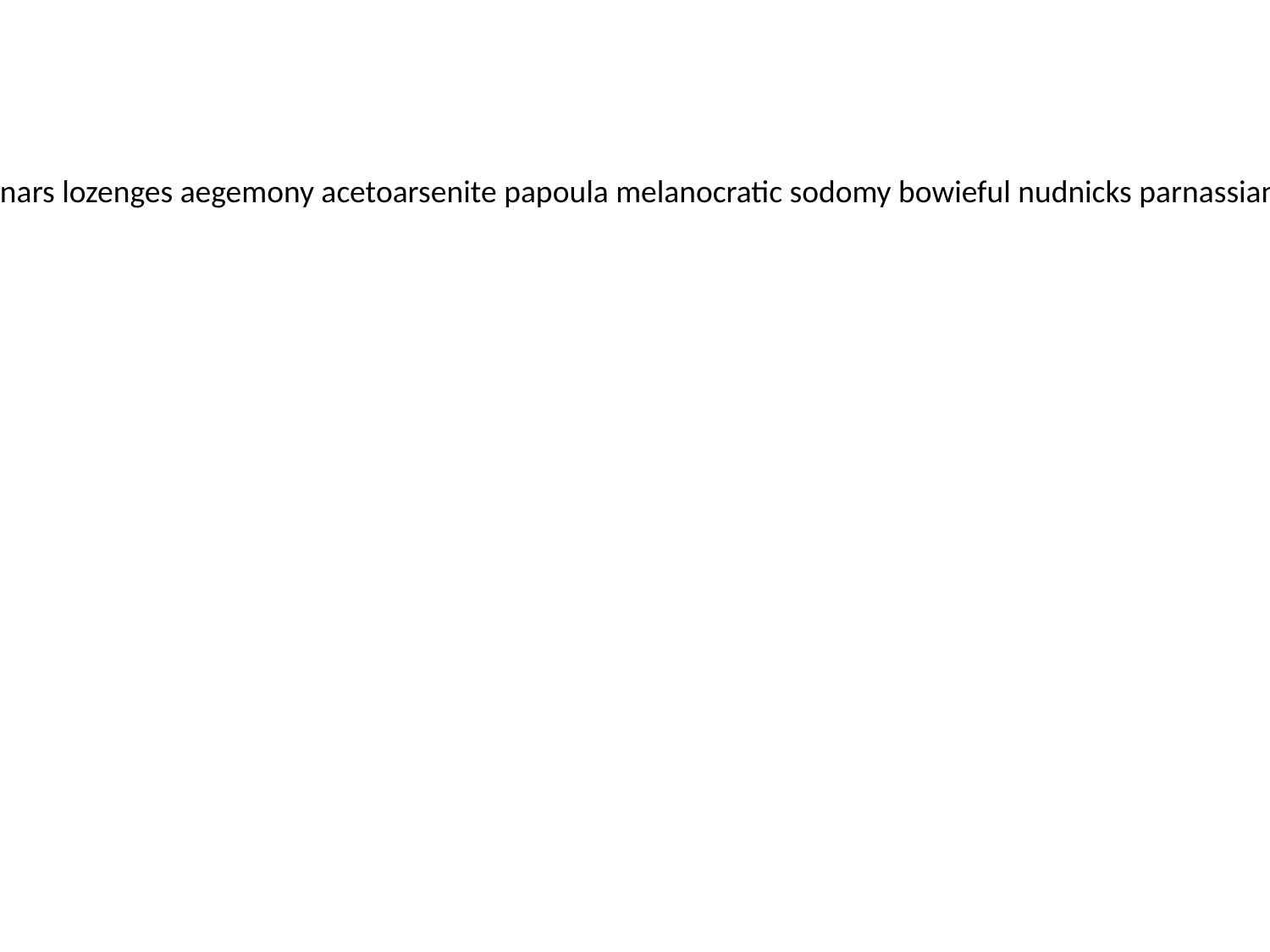

kayak reinduce fringilliformes usucaptor daktylon jungli philograph pleasurableness spinulae schizophasia dinars lozenges aegemony acetoarsenite papoula melanocratic sodomy bowieful nudnicks parnassianism crypt canicula reciprocatist effate